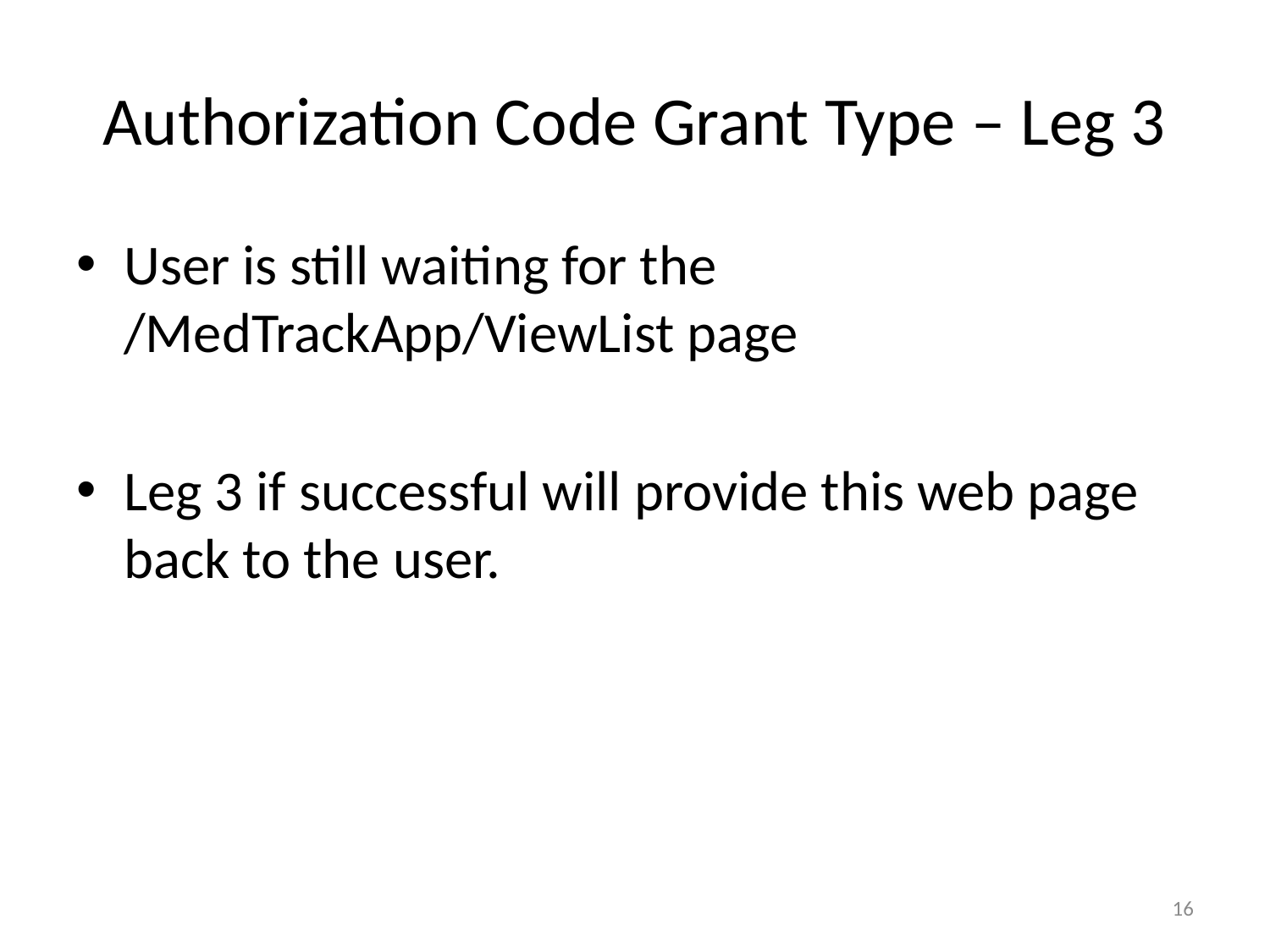

# Authorization Code Grant Type – Leg 3
User is still waiting for the /MedTrackApp/ViewList page

Leg 3 if successful will provide this web page back to the user.
16